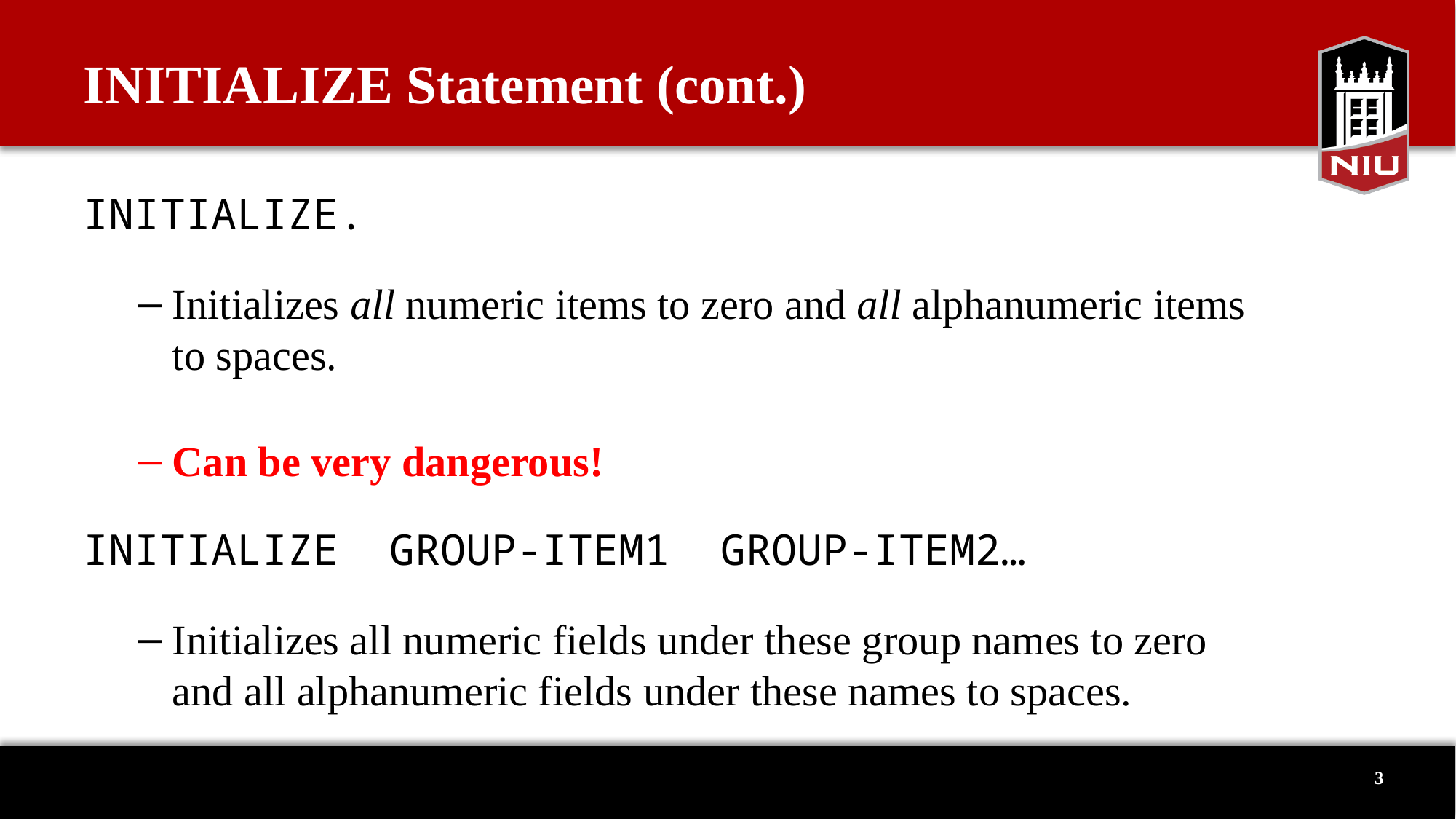

# INITIALIZE Statement (cont.)
INITIALIZE.

Initializes all numeric items to zero and all alphanumeric items
to spaces.

Can be very dangerous!

INITIALIZE  GROUP-ITEM1  GROUP-ITEM2…

Initializes all numeric fields under these group names to zero
and all alphanumeric fields under these names to spaces.
3